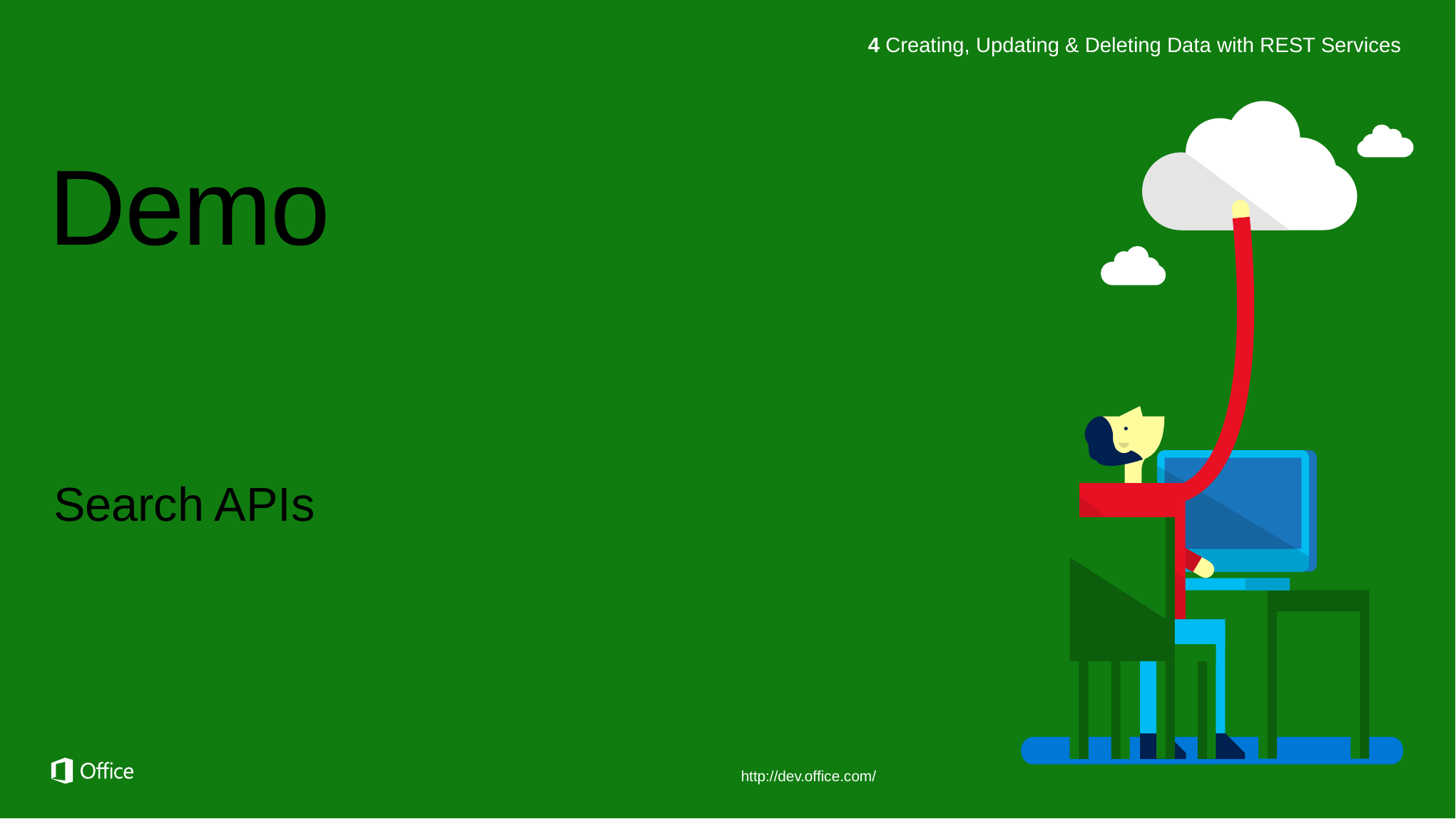

4 Creating, Updating & Deleting Data with REST Services

# Demo
Search APIs